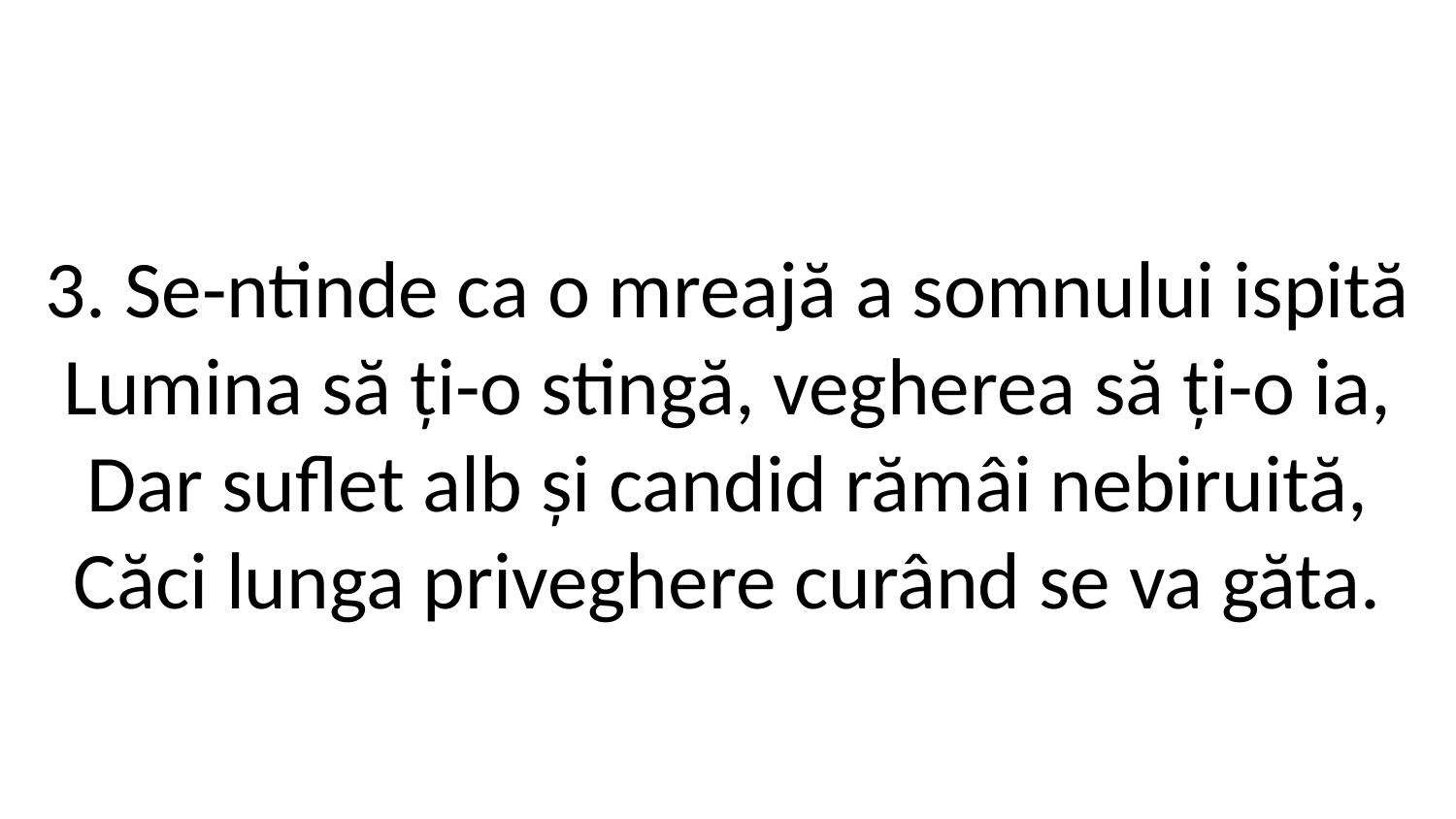

3. Se-ntinde ca o mreajă a somnului ispită
Lumina să ți-o stingă, vegherea să ți-o ia,
Dar suflet alb și candid rămâi nebiruită,
Căci lunga priveghere curând se va găta.